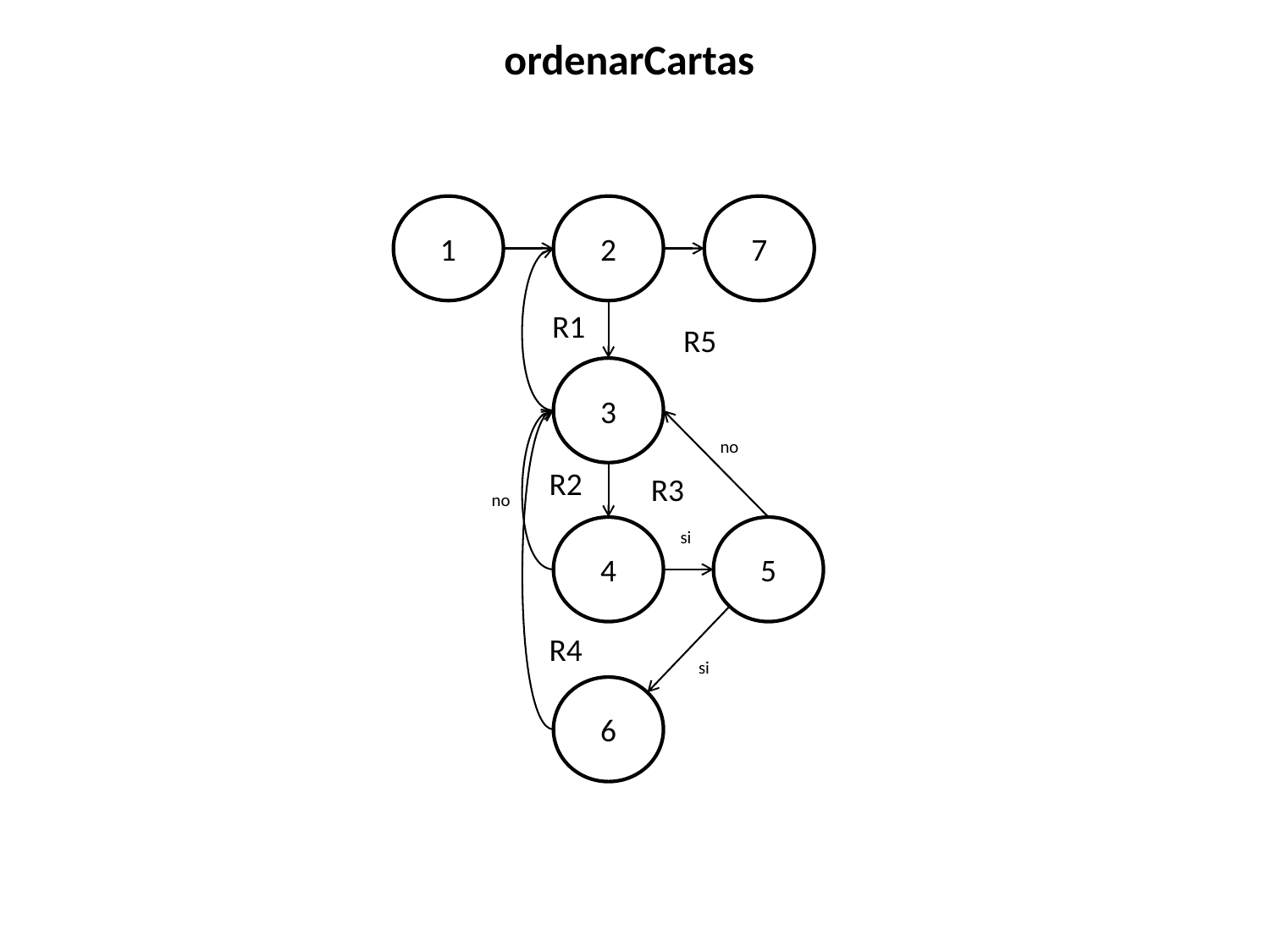

ordenarCartas
1
2
7
R1
R5
3
no
R2
R3
no
4
5
si
R4
si
6